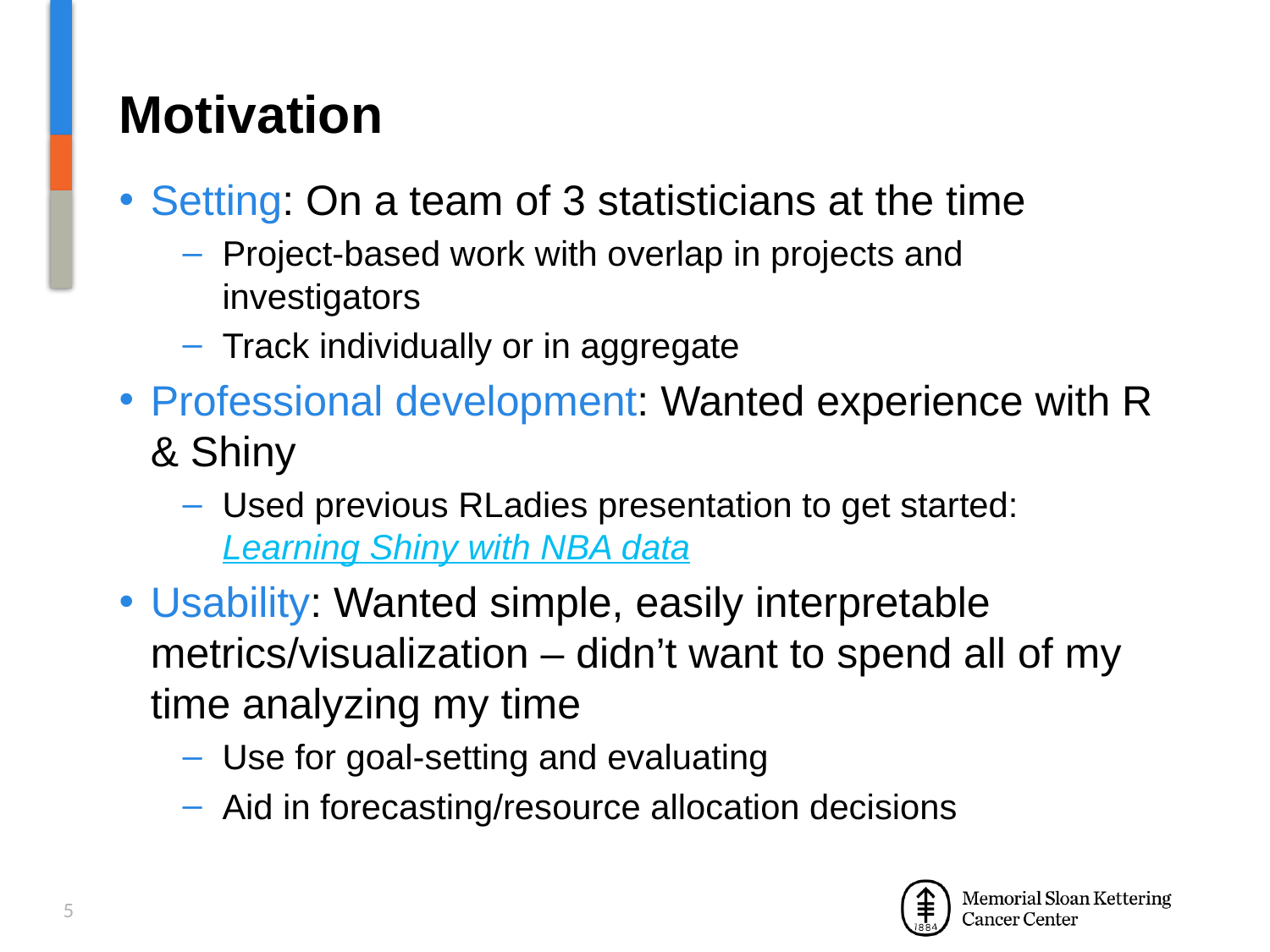

# Motivation
Setting: On a team of 3 statisticians at the time
Project-based work with overlap in projects and investigators
Track individually or in aggregate
Professional development: Wanted experience with R & Shiny
Used previous RLadies presentation to get started: Learning Shiny with NBA data
Usability: Wanted simple, easily interpretable metrics/visualization – didn’t want to spend all of my time analyzing my time
Use for goal-setting and evaluating
Aid in forecasting/resource allocation decisions

5